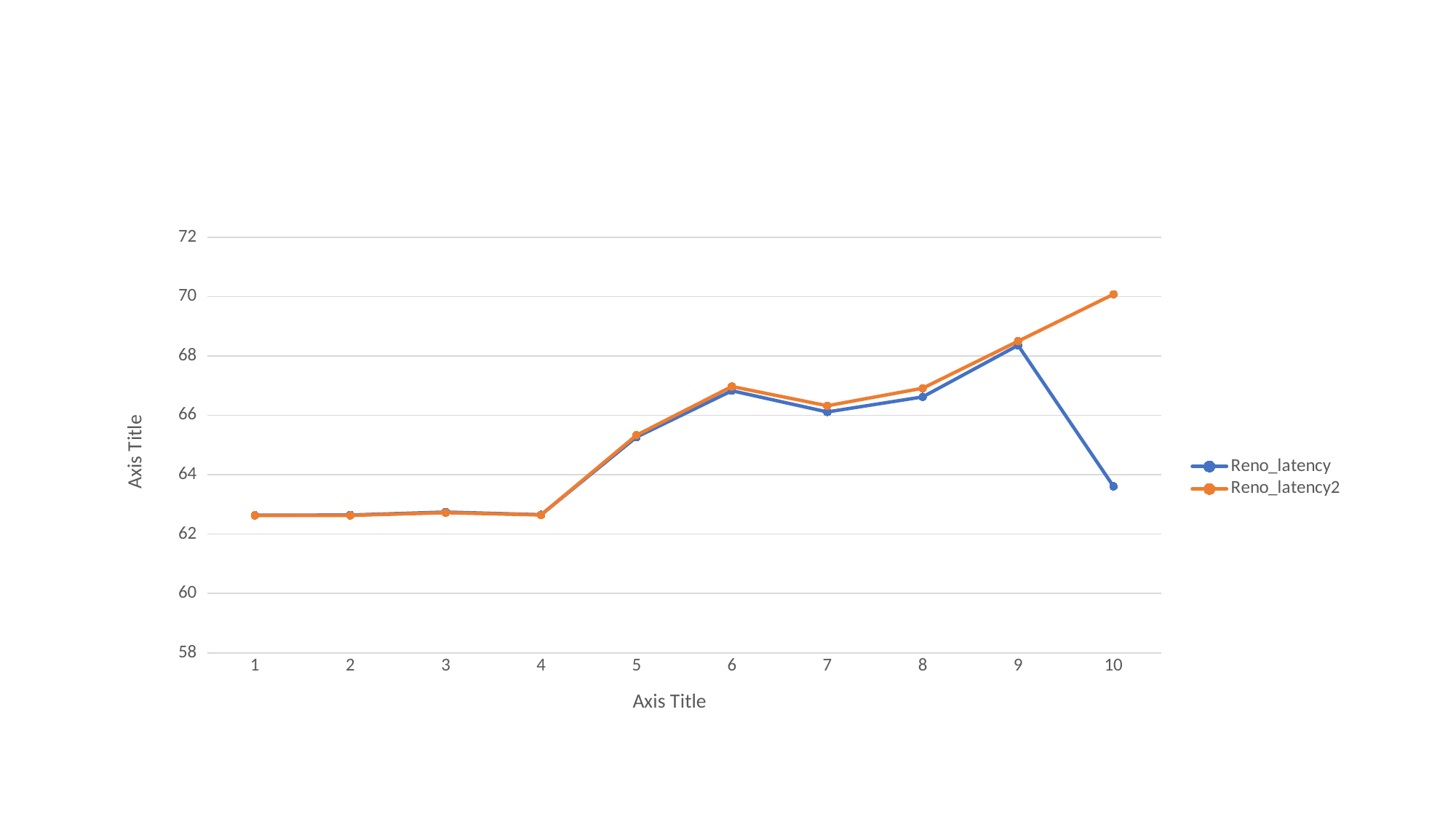

### Chart

| Category | Reno_latency | Reno_latency2 |
|---|---|---|
| 1 | 62.6361737403 | 62.6304843687 |
| 2 | 62.6425383023 | 62.6302686399 |
| 3 | 62.7437523984 | 62.7225953943 |
| 4 | 62.6538490149 | 62.6466286878 |
| 5 | 65.2713399412 | 65.3361153233 |
| 6 | 66.8339345181 | 66.9767942945 |
| 7 | 66.1200280986 | 66.3274448316 |
| 8 | 66.6270152256 | 66.9191649814 |
| 9 | 68.364551932 | 68.5026536064 |
| 10 | 63.6112652378 | 70.0857466206 |